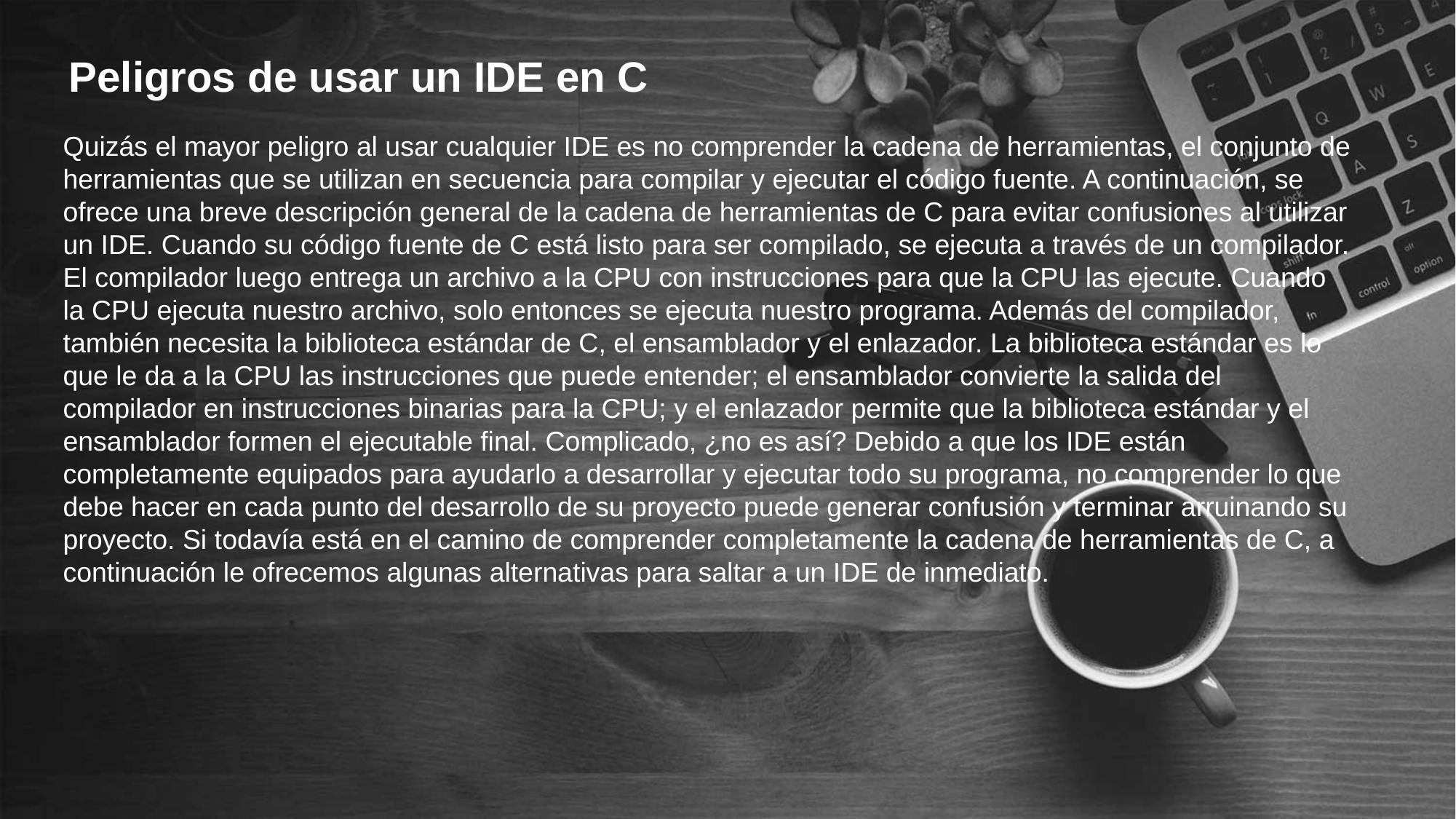

Peligros de usar un IDE en C
Quizás el mayor peligro al usar cualquier IDE es no comprender la cadena de herramientas, el conjunto de herramientas que se utilizan en secuencia para compilar y ejecutar el código fuente. A continuación, se ofrece una breve descripción general de la cadena de herramientas de C para evitar confusiones al utilizar un IDE. Cuando su código fuente de C está listo para ser compilado, se ejecuta a través de un compilador. El compilador luego entrega un archivo a la CPU con instrucciones para que la CPU las ejecute. Cuando la CPU ejecuta nuestro archivo, solo entonces se ejecuta nuestro programa. Además del compilador, también necesita la biblioteca estándar de C, el ensamblador y el enlazador. La biblioteca estándar es lo que le da a la CPU las instrucciones que puede entender; el ensamblador convierte la salida del compilador en instrucciones binarias para la CPU; y el enlazador permite que la biblioteca estándar y el ensamblador formen el ejecutable final. Complicado, ¿no es así? Debido a que los IDE están completamente equipados para ayudarlo a desarrollar y ejecutar todo su programa, no comprender lo que debe hacer en cada punto del desarrollo de su proyecto puede generar confusión y terminar arruinando su proyecto. Si todavía está en el camino de comprender completamente la cadena de herramientas de C, a continuación le ofrecemos algunas alternativas para saltar a un IDE de inmediato.